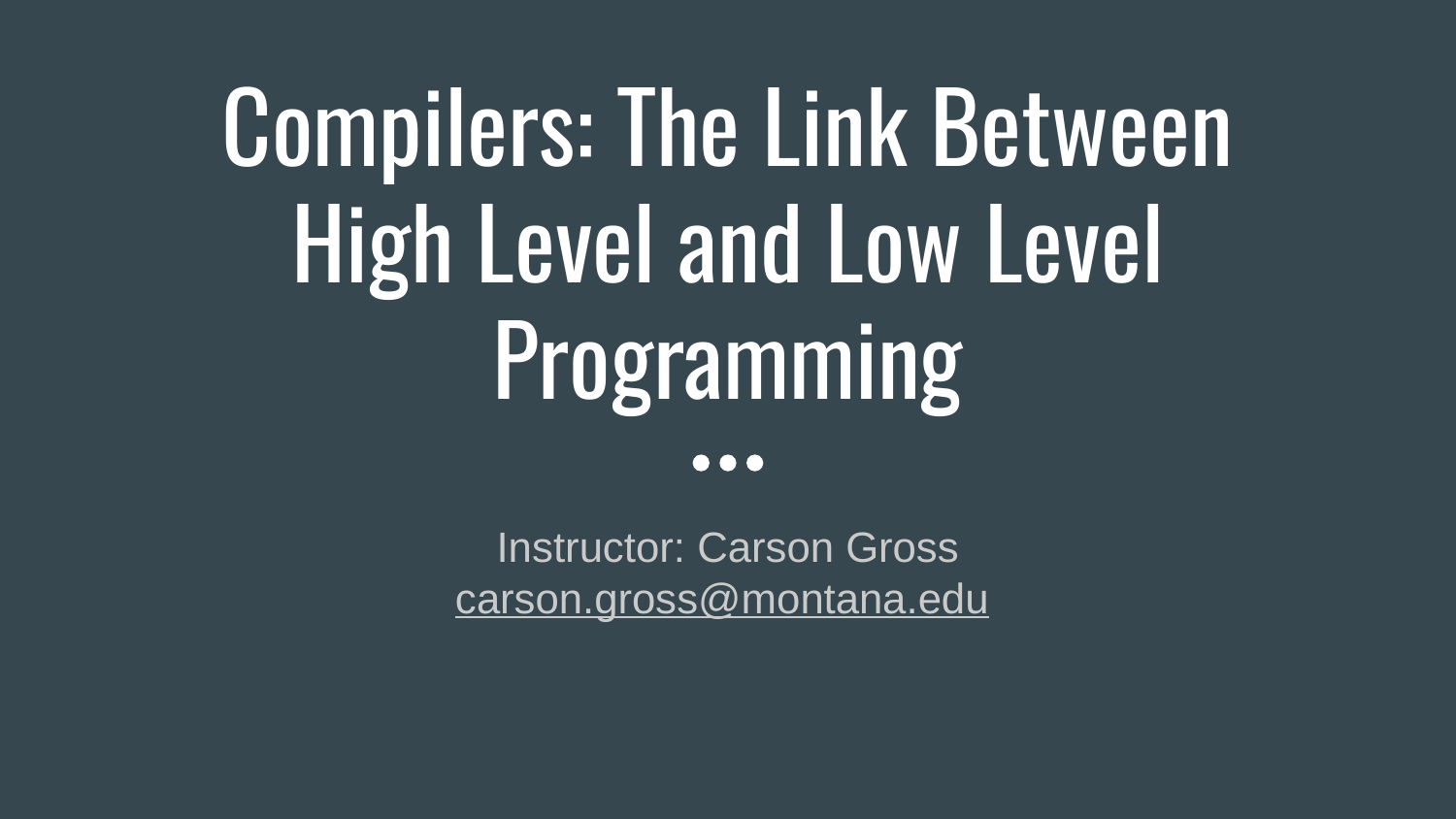

# Compilers: The Link Between
High Level and Low Level Programming
Instructor: Carson Gross
carson.gross@montana.edu